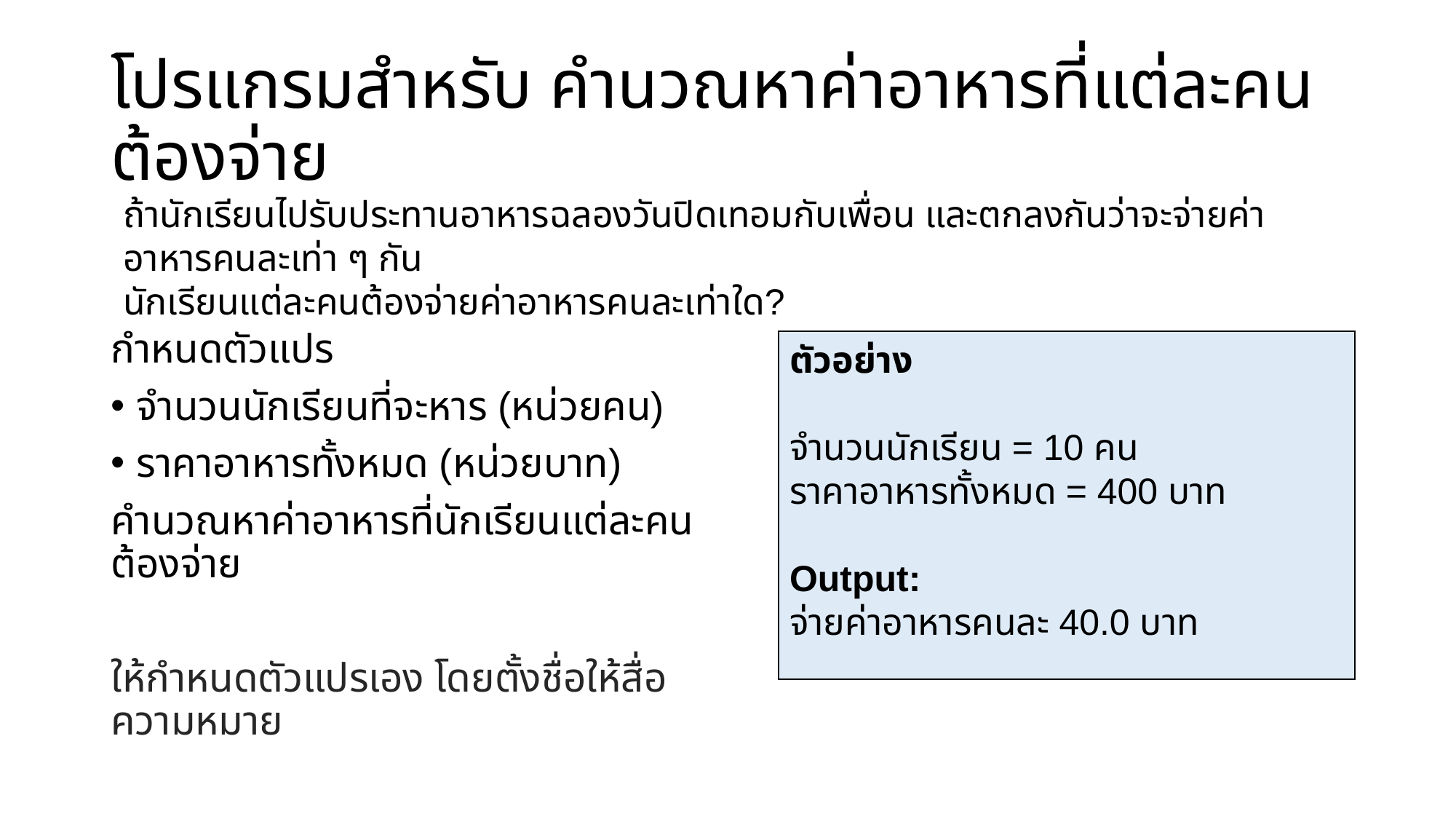

# โปรแกรมสำหรับ คำนวณหาค่าอาหารที่แต่ละคนต้องจ่าย
ถ้านักเรียนไปรับประทานอาหารฉลองวันปิดเทอมกับเพื่อน และตกลงกันว่าจะจ่ายค่าอาหารคนละเท่า ๆ กัน
นักเรียนแต่ละคนต้องจ่ายค่าอาหารคนละเท่าใด?

กำหนดตัวแปร
จำนวนนักเรียนที่จะหาร (หน่วยคน)
ราคาอาหารทั้งหมด (หน่วยบาท)
คำนวณหาค่าอาหารที่นักเรียนแต่ละคนต้องจ่าย

ให้กำหนดตัวแปรเอง โดยตั้งชื่อให้สื่อความหมาย
ตัวอย่าง

จำนวนนักเรียน = 10 คน
ราคาอาหารทั้งหมด = 400 บาท

Output:
จ่ายค่าอาหารคนละ 40.0 บาท